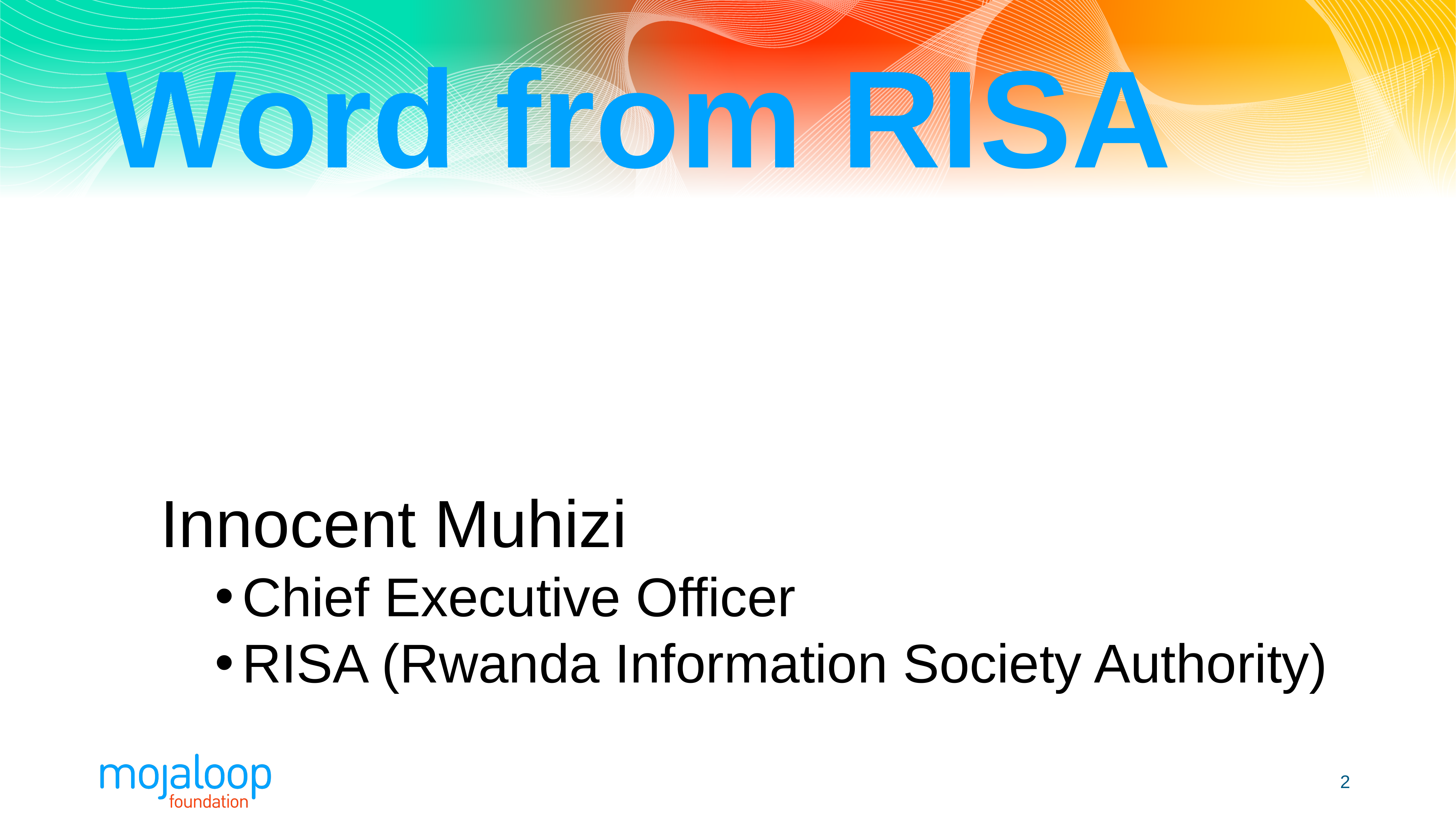

# Word from RISA
Innocent Muhizi
Chief Executive Officer
RISA (Rwanda Information Society Authority)
2